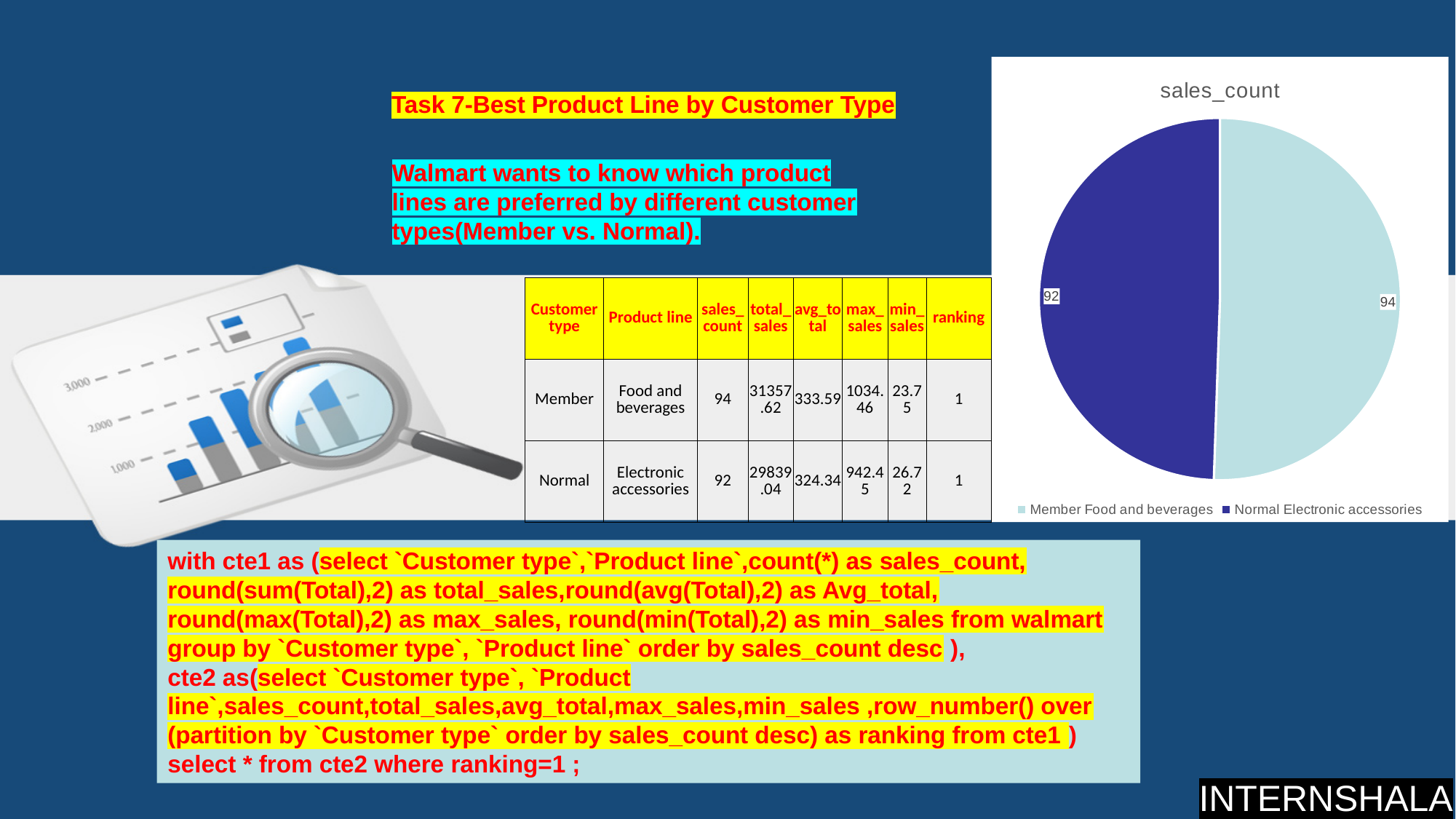

### Chart:

| Category | sales_count |
|---|---|
| Food and beverages | 94.0 |
| Electronic accessories | 92.0 |
Task 7-Best Product Line by Customer Type
# Walmart wants to know which product lines are preferred by different customer types(Member vs. Normal).
| Customer type | Product line | sales\_count | total\_sales | avg\_total | max\_sales | min\_sales | ranking |
| --- | --- | --- | --- | --- | --- | --- | --- |
| Member | Food and beverages | 94 | 31357.62 | 333.59 | 1034.46 | 23.75 | 1 |
| Normal | Electronic accessories | 92 | 29839.04 | 324.34 | 942.45 | 26.72 | 1 |

with cte1 as (select `Customer type`,`Product line`,count(*) as sales_count, round(sum(Total),2) as total_sales,round(avg(Total),2) as Avg_total, round(max(Total),2) as max_sales, round(min(Total),2) as min_sales from walmart group by `Customer type`, `Product line` order by sales_count desc ),
cte2 as(select `Customer type`, `Product line`,sales_count,total_sales,avg_total,max_sales,min_sales ,row_number() over (partition by `Customer type` order by sales_count desc) as ranking from cte1 )
select * from cte2 where ranking=1 ;
INTERNSHALA